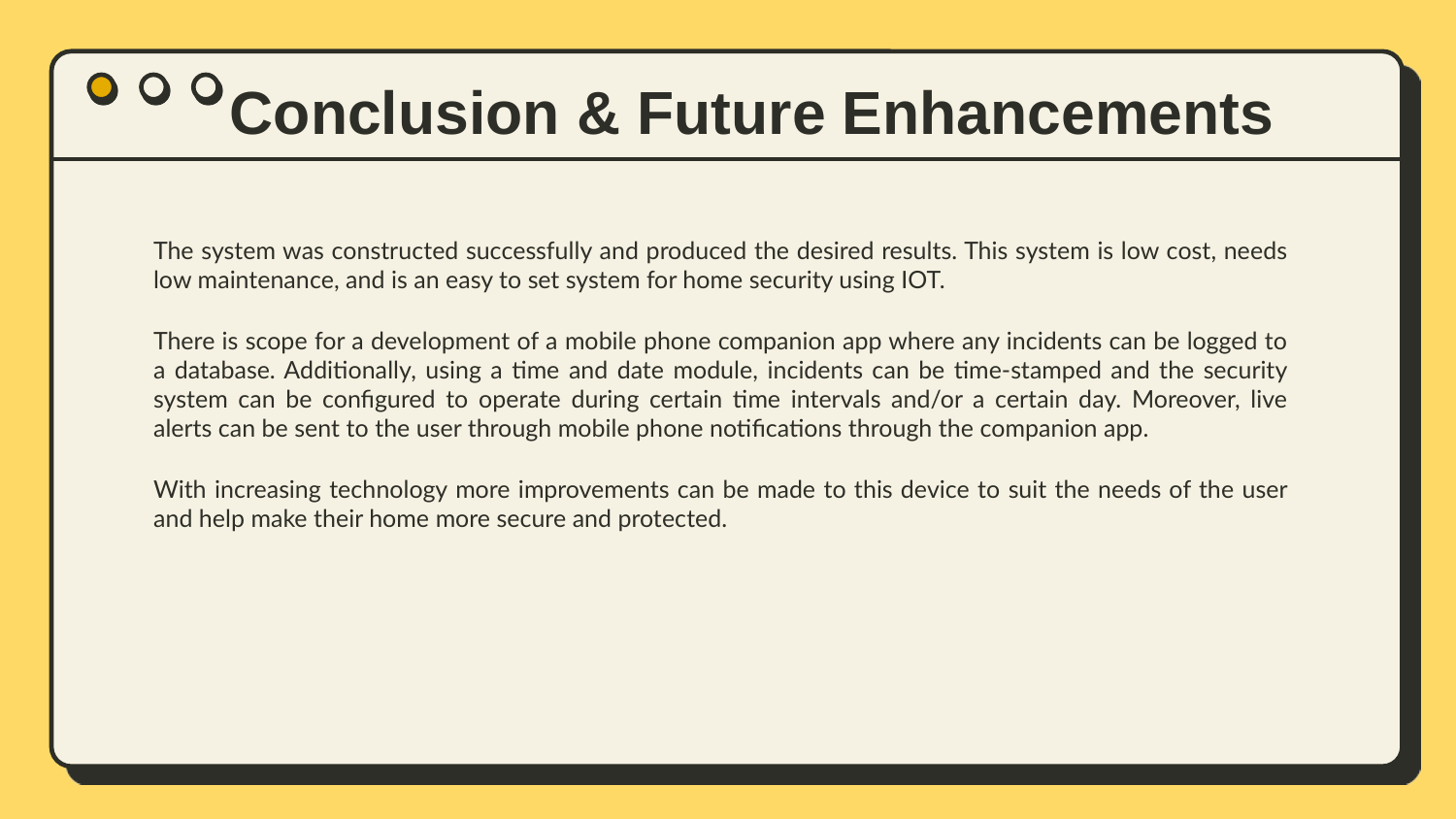

# Conclusion & Future Enhancements
The system was constructed successfully and produced the desired results. This system is low cost, needs low maintenance, and is an easy to set system for home security using IOT.
There is scope for a development of a mobile phone companion app where any incidents can be logged to a database. Additionally, using a time and date module, incidents can be time-stamped and the security system can be configured to operate during certain time intervals and/or a certain day. Moreover, live alerts can be sent to the user through mobile phone notifications through the companion app.
With increasing technology more improvements can be made to this device to suit the needs of the user and help make their home more secure and protected.